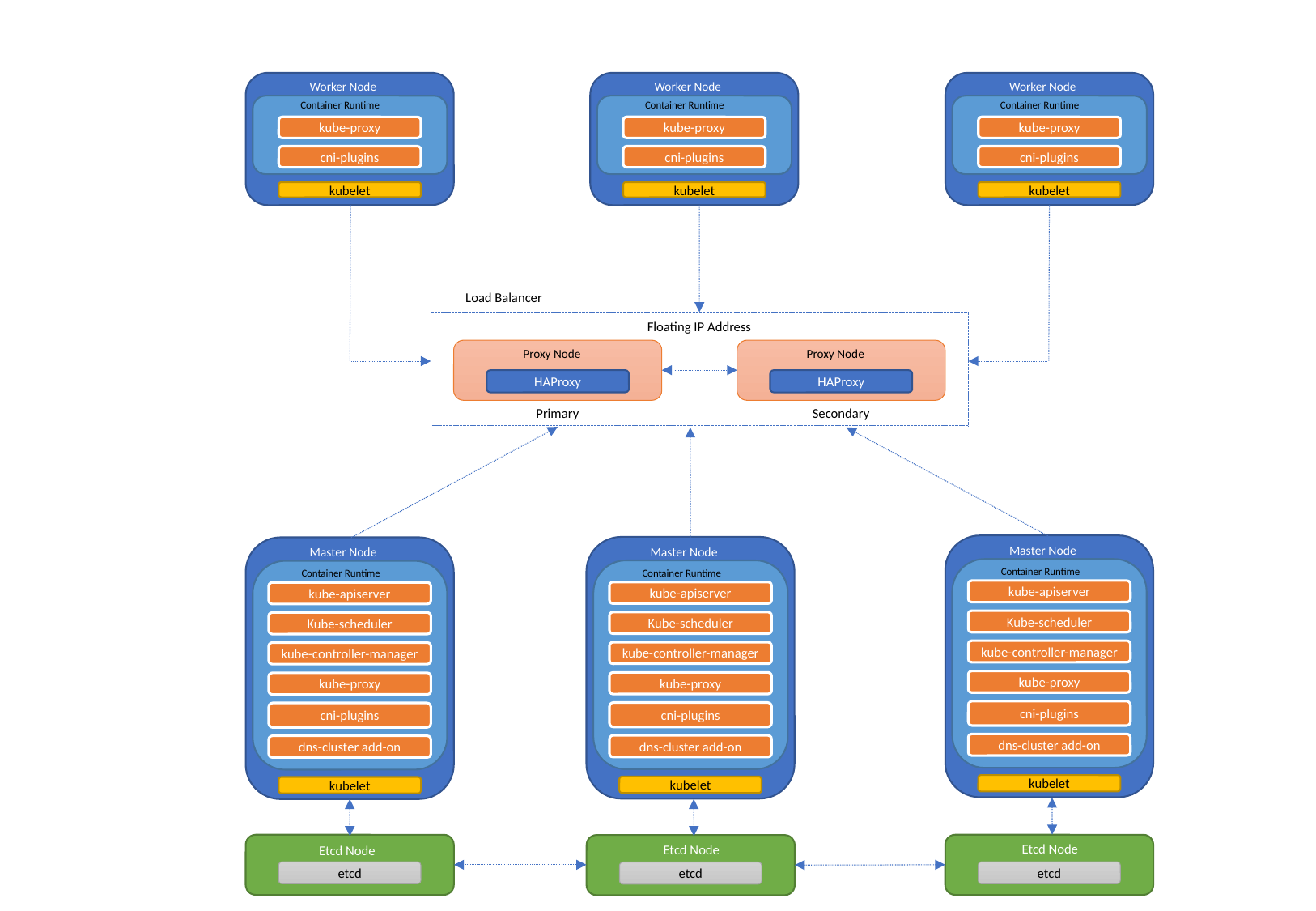

Worker Node
Worker Node

Container Runtime

kube-proxy
cni-plugins
kubelet
Worker Node

Container Runtime

kube-proxy
cni-plugins
kubelet
Worker Node

Container Runtime

kube-proxy
cni-plugins
kubelet
Load Balancer
Floating IP Address

Proxy Node
HAProxy

Proxy Node
HAProxy
Primary
Secondary

Worker Node
Master Node
Container Runtime

kube-apiserver
Kube-scheduler
kube-controller-manager
kube-proxy
cni-plugins
dns-cluster add-on
kubelet

Worker Node
Master Node
Container Runtime

kube-apiserver
Kube-scheduler
kube-controller-manager
kube-proxy
cni-plugins
dns-cluster add-on
kubelet

Worker Node
Master Node
Container Runtime

kube-apiserver
Kube-scheduler
kube-controller-manager
kube-proxy
cni-plugins
dns-cluster add-on
kubelet

Etcd Node
etcd

Etcd Node
etcd

Etcd Node
etcd